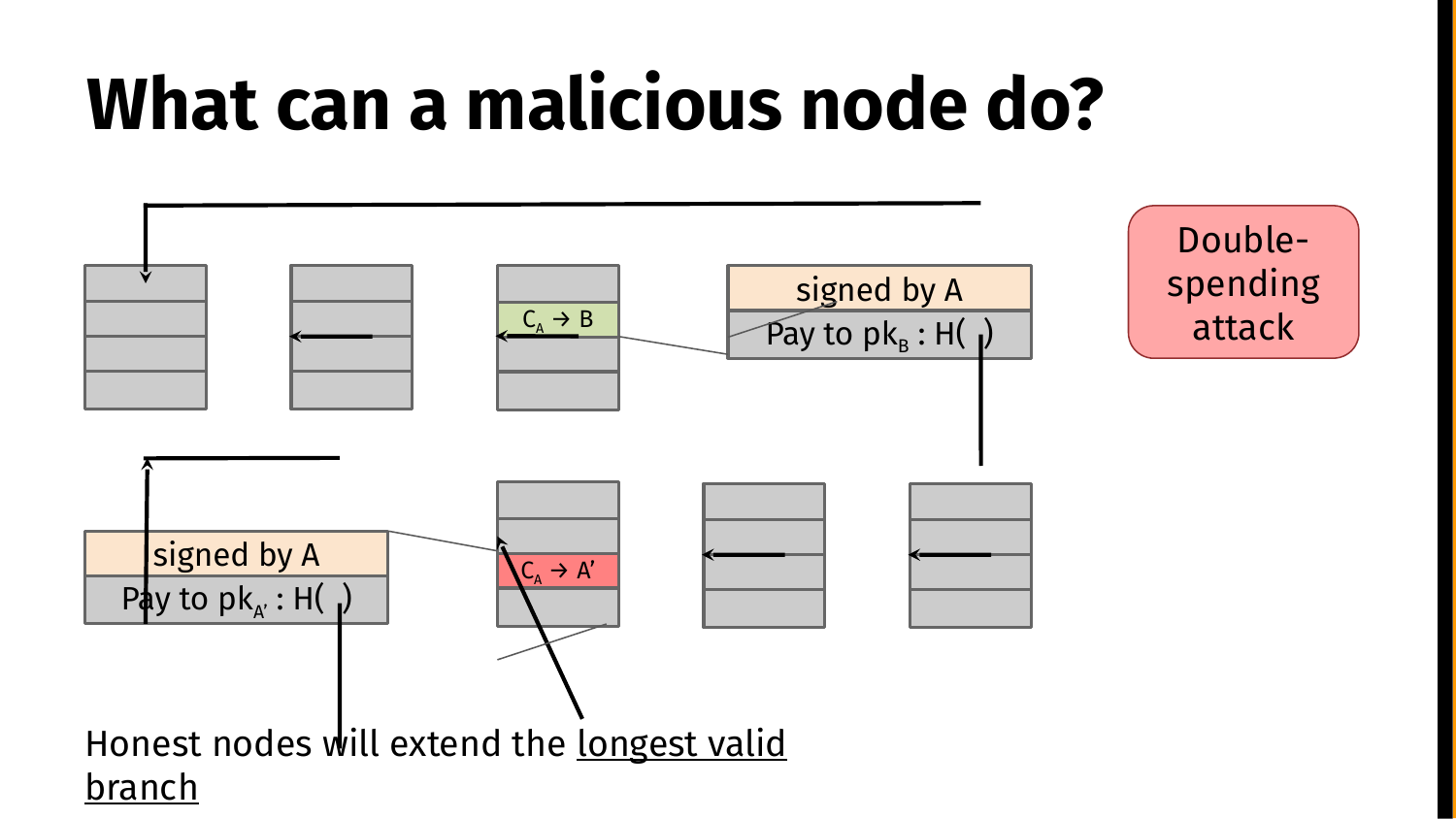

What can a malicious node do?

Double-spending attack

signed by A

CA → B
Pay to pkB : H(  )

signed by A

CA → A’

Pay to pkA’ : H(  )

Honest nodes will extend the longest valid branch